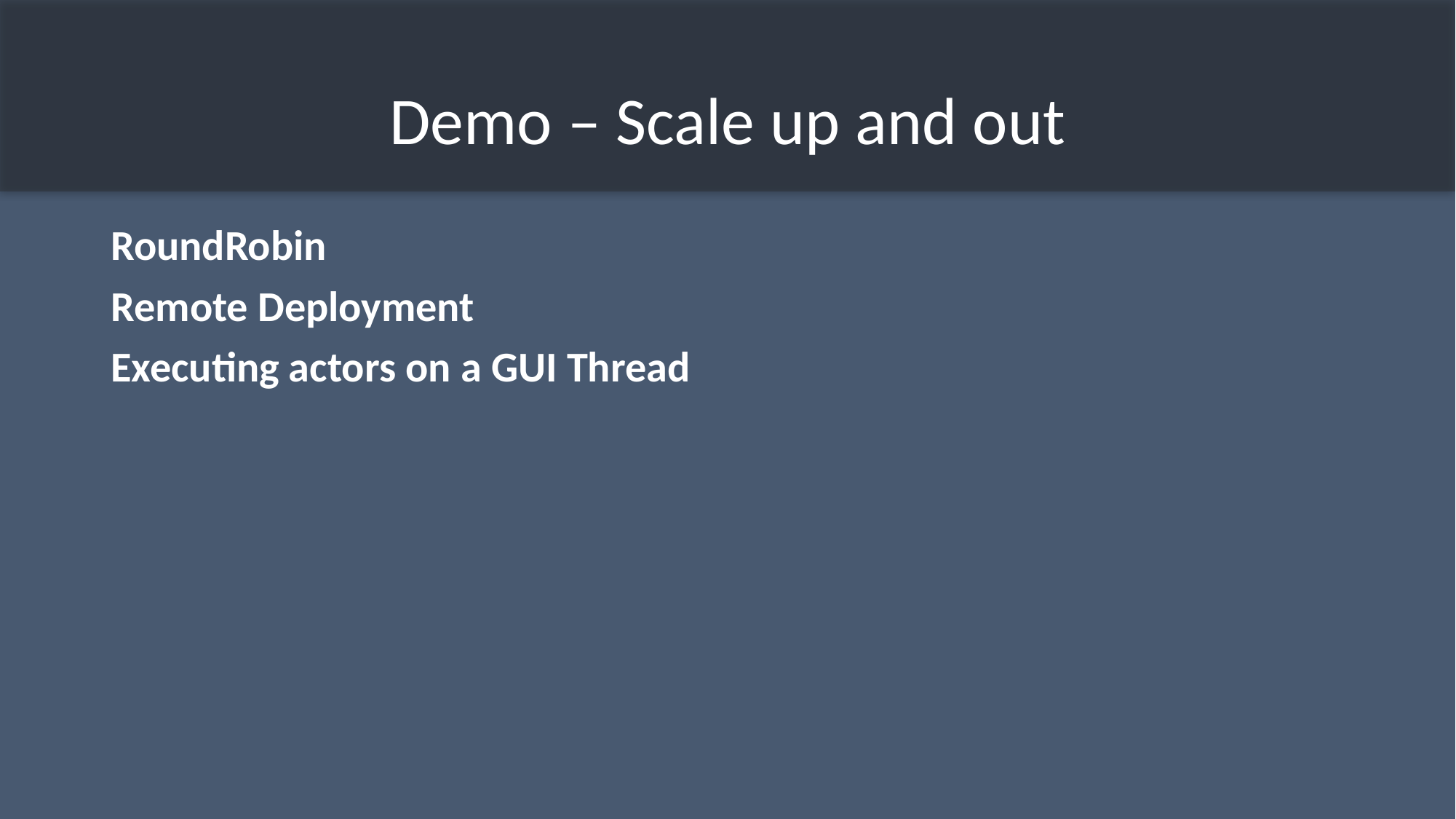

# Demo – Scale up and out
RoundRobin
Remote Deployment
Executing actors on a GUI Thread